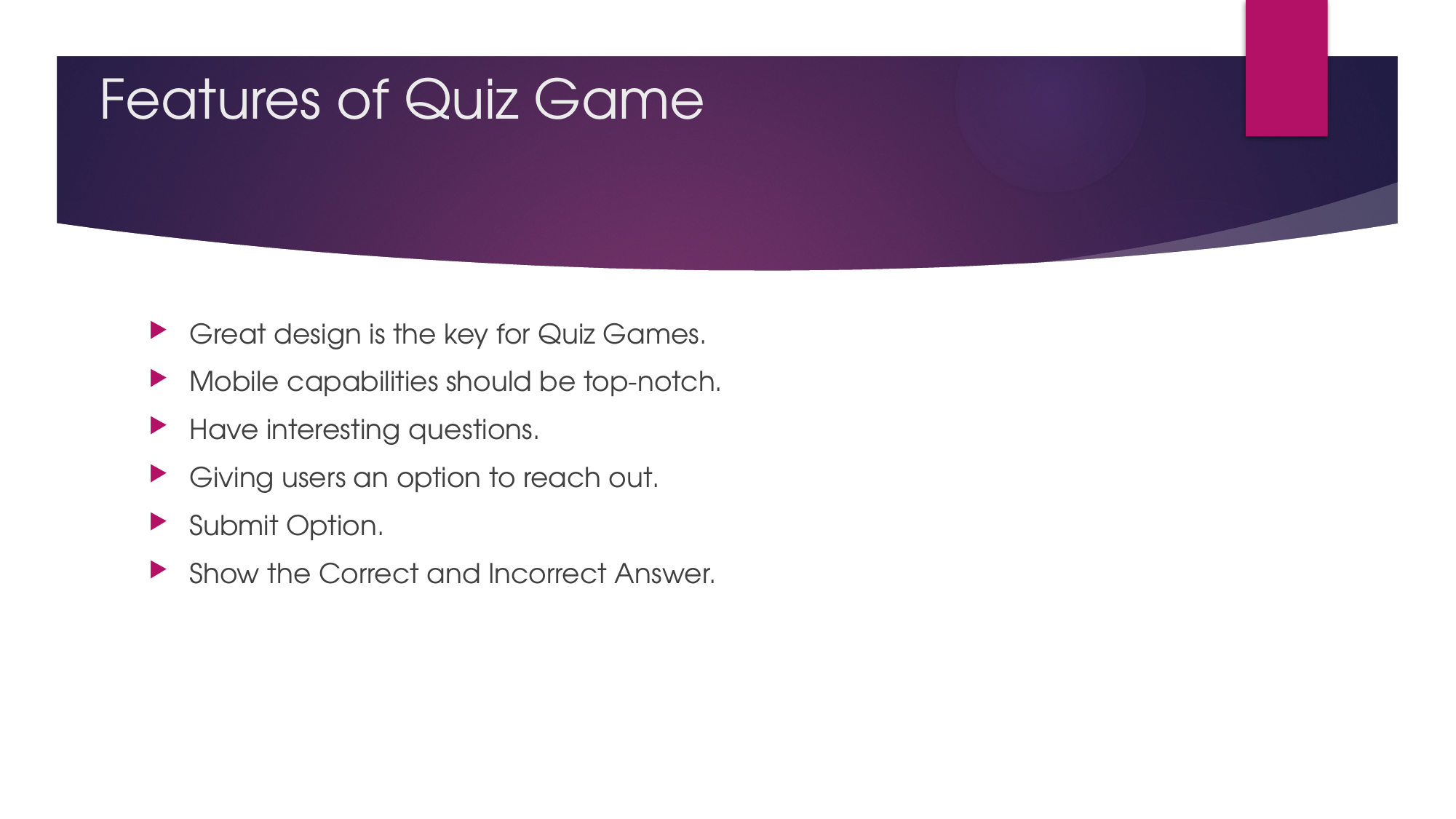

# Features of Quiz Game
Great design is the key for Quiz Games.
Mobile capabilities should be top-notch.
Have interesting questions.
Giving users an option to reach out.
Submit Option.
Show the Correct and Incorrect Answer.